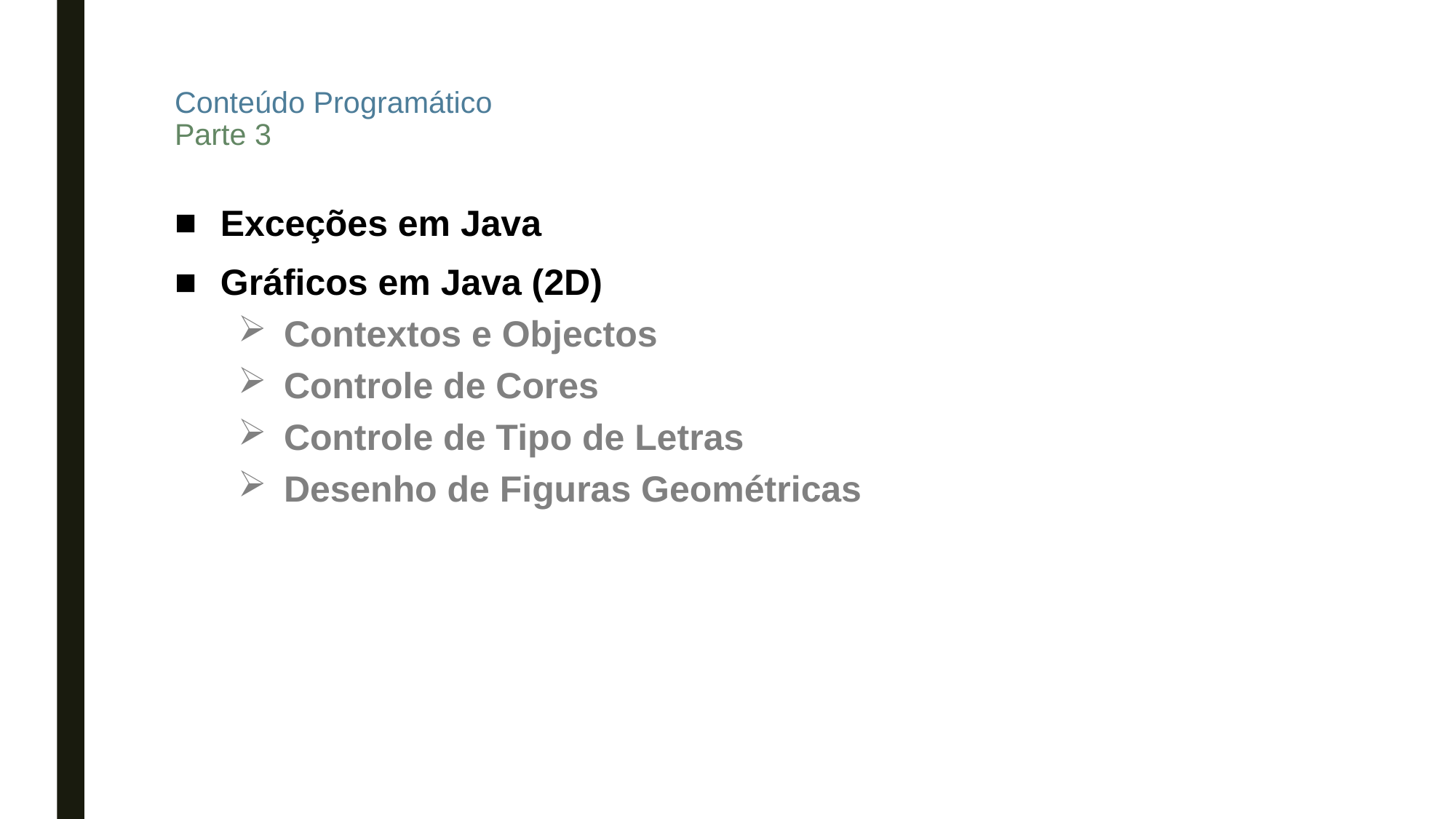

# Conteúdo Programático Parte 3
Exceções em Java
Gráficos em Java (2D)
Contextos e Objectos
Controle de Cores
Controle de Tipo de Letras
Desenho de Figuras Geométricas